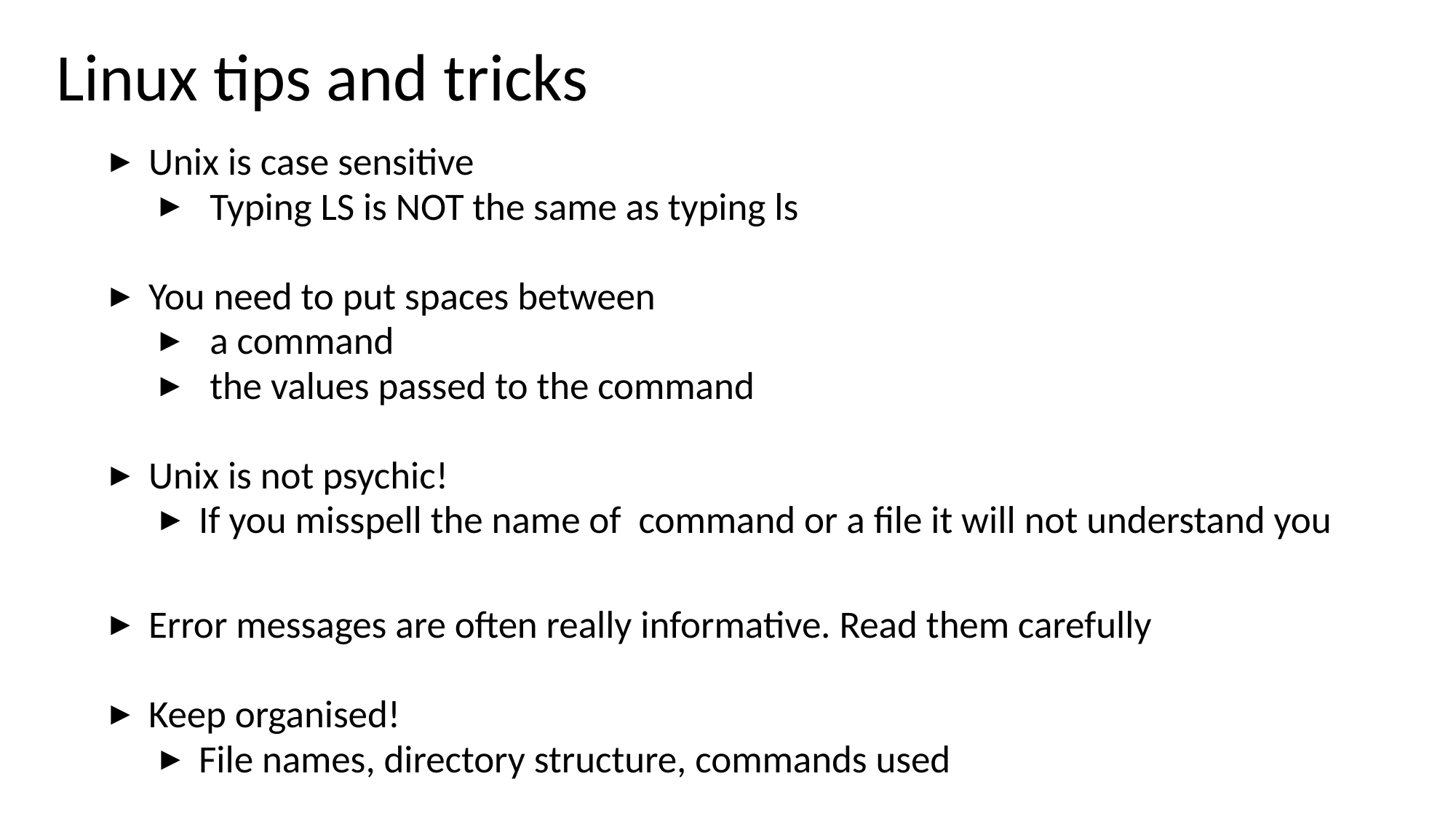

# Linux tips and tricks
Unix is case sensitive
Typing LS is NOT the same as typing ls

You need to put spaces between
a command
the values passed to the command

Unix is not psychic!
If you misspell the name of  command or a file it will not understand you

Error messages are often really informative. Read them carefully

Keep organised!
File names, directory structure, commands used